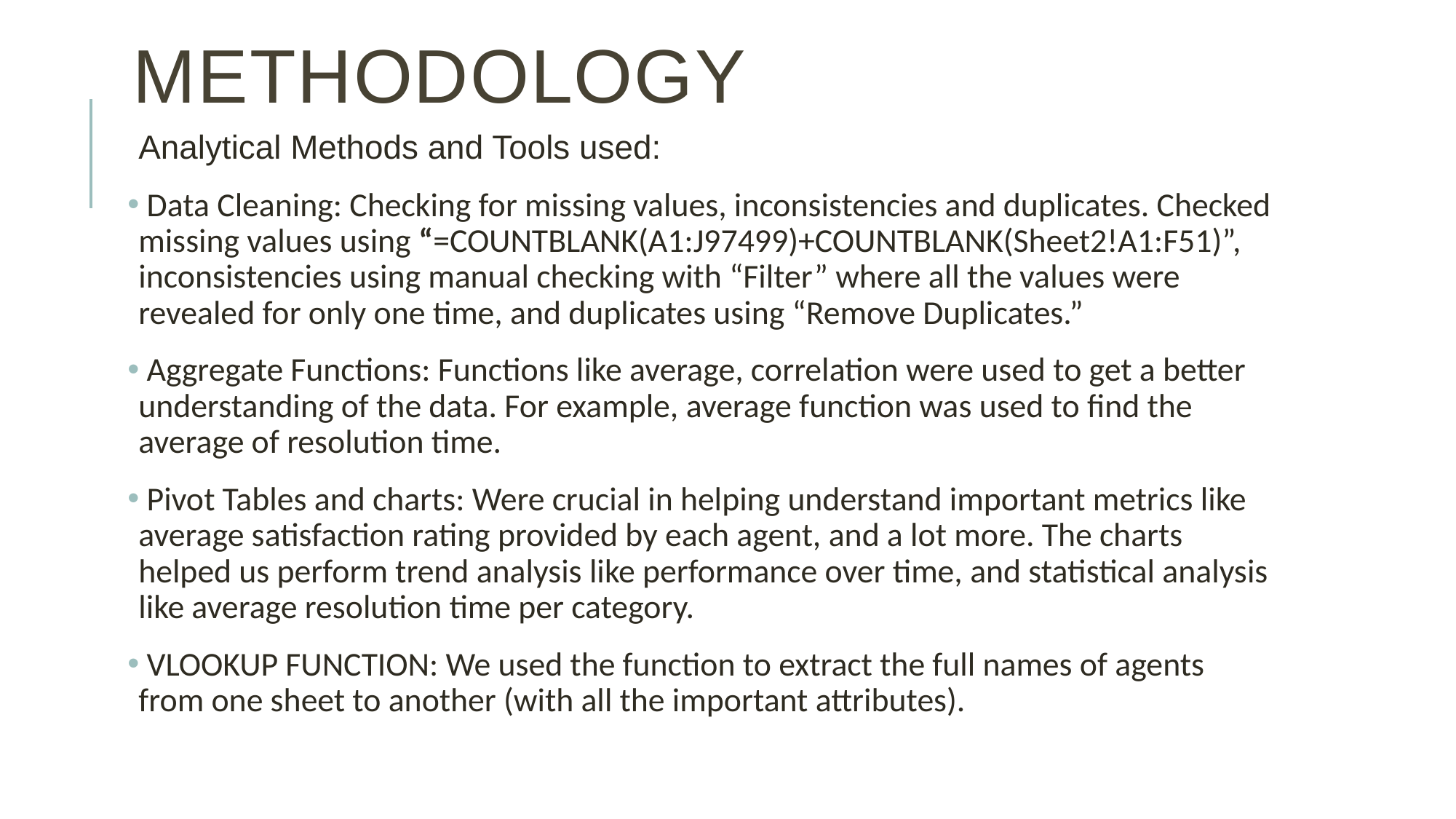

# Methodology
Analytical Methods and Tools used:
 Data Cleaning: Checking for missing values, inconsistencies and duplicates. Checked missing values using “=COUNTBLANK(A1:J97499)+COUNTBLANK(Sheet2!A1:F51)”, inconsistencies using manual checking with “Filter” where all the values were revealed for only one time, and duplicates using “Remove Duplicates.”
 Aggregate Functions: Functions like average, correlation were used to get a better understanding of the data. For example, average function was used to find the average of resolution time.
 Pivot Tables and charts: Were crucial in helping understand important metrics like average satisfaction rating provided by each agent, and a lot more. The charts helped us perform trend analysis like performance over time, and statistical analysis like average resolution time per category.
 VLOOKUP FUNCTION: We used the function to extract the full names of agents from one sheet to another (with all the important attributes).